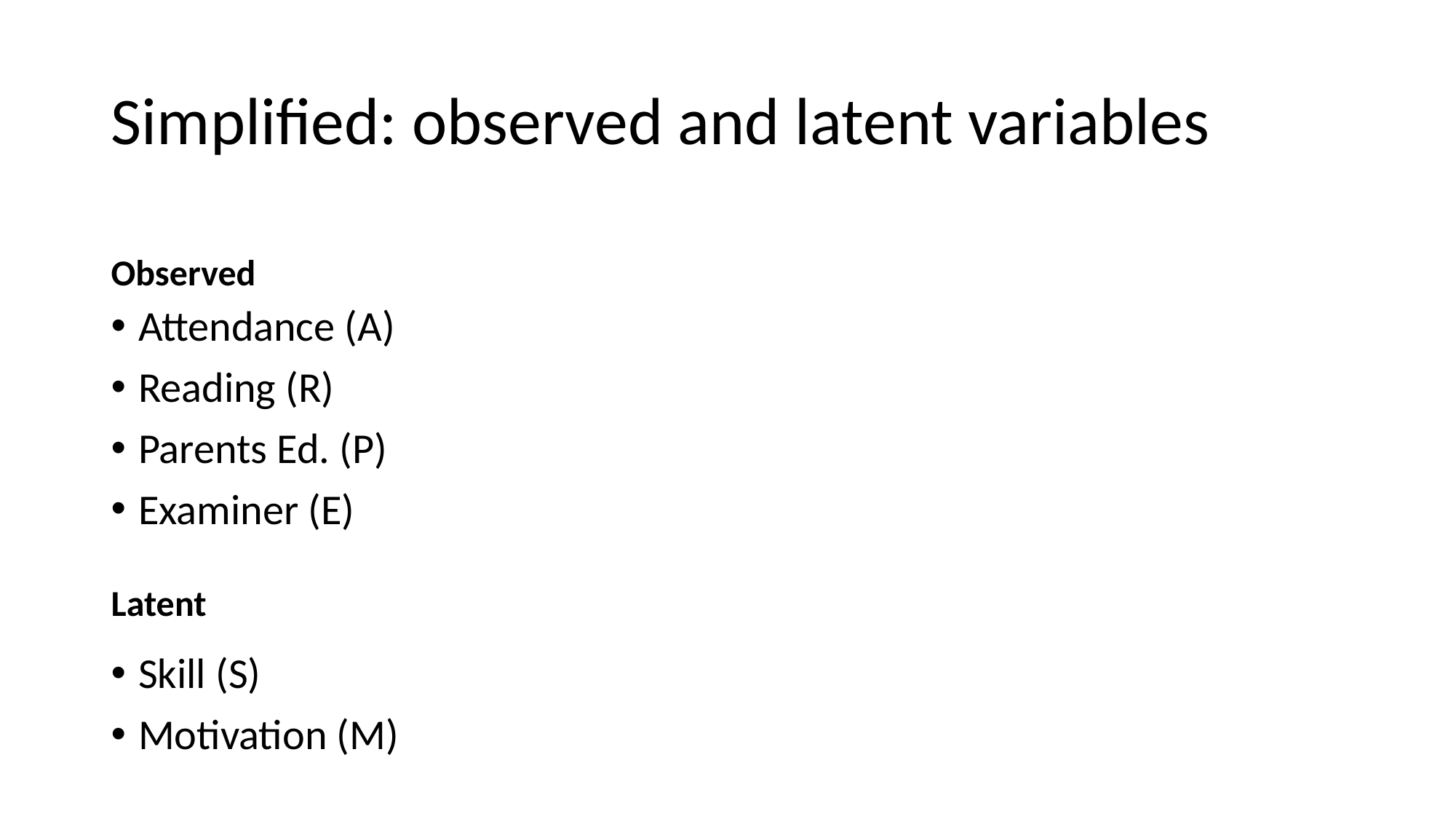

# Simplified: observed and latent variables
Observed
Attendance (A)
Reading (R)
Parents Ed. (P)
Examiner (E)

Latent
Skill (S)
Motivation (M)